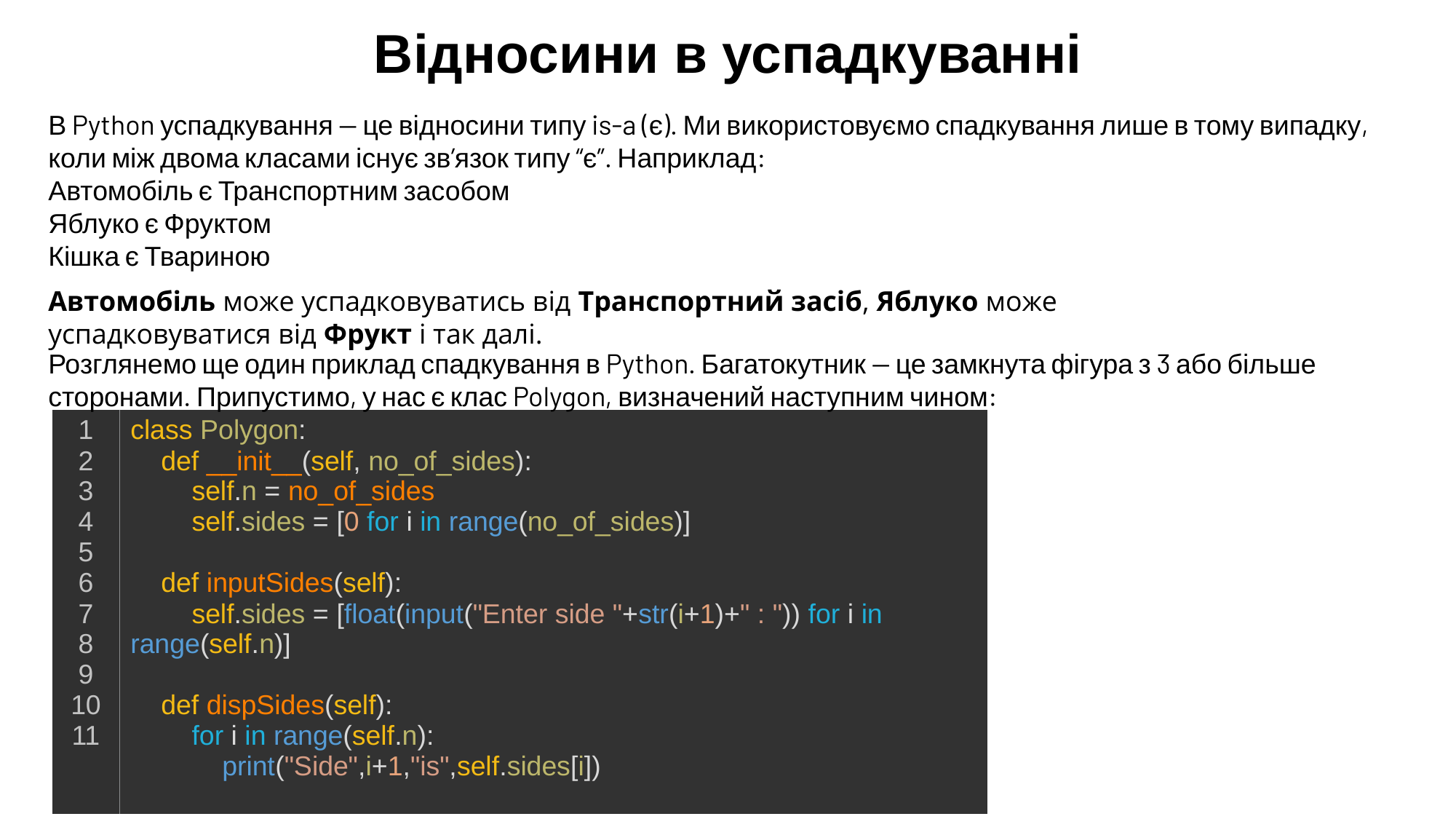

Відносини в успадкуванні
В Python успадкування — це відносини типу is-a (є). Ми використовуємо спадкування лише в тому випадку, коли між двома класами існує зв’язок типу “є”. Наприклад:
Автомобіль є Транспортним засобом
Яблуко є Фруктом
Кішка є Твариною
Автомобіль може успадковуватись від Транспортний засіб, Яблуко може успадковуватися від Фрукт і так далі.
Розглянемо ще один приклад спадкування в Python. Багатокутник — це замкнута фігура з 3 або більше сторонами. Припустимо, у нас є клас Polygon, визначений наступним чином:
| 1 2 3 4 5 6 7 8 9 10 11 | class Polygon:     def \_\_init\_\_(self, no\_of\_sides):         self.n = no\_of\_sides         self.sides = [0 for i in range(no\_of\_sides)]       def inputSides(self):         self.sides = [float(input("Enter side "+str(i+1)+" : ")) for i in range(self.n)]       def dispSides(self):         for i in range(self.n):             print("Side",i+1,"is",self.sides[i]) |
| --- | --- |